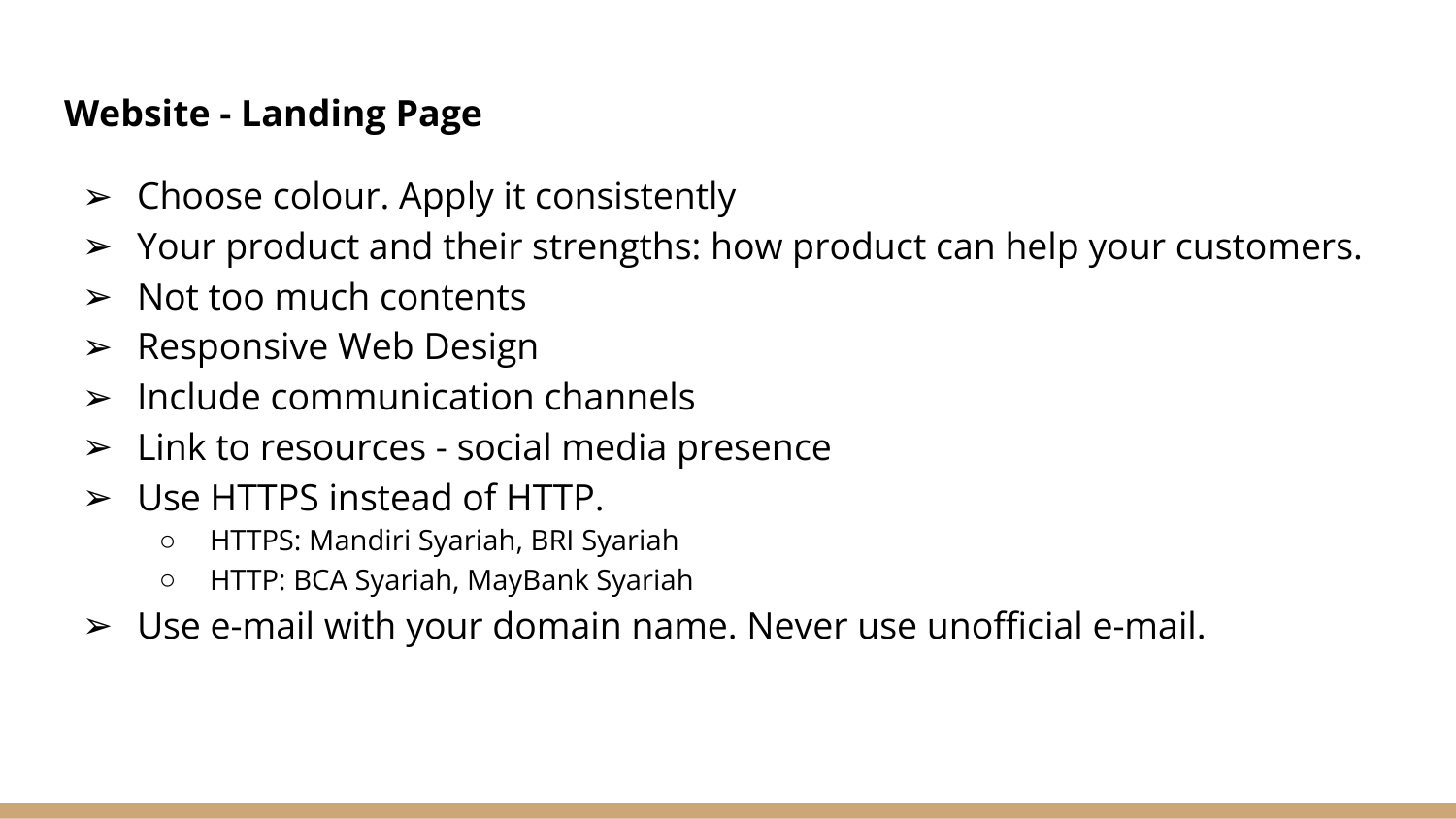

Website - Landing Page
Choose colour. Apply it consistently
Your product and their strengths: how product can help your customers.
Not too much contents
Responsive Web Design
Include communication channels
Link to resources - social media presence
Use HTTPS instead of HTTP.
HTTPS: Mandiri Syariah, BRI Syariah
HTTP: BCA Syariah, MayBank Syariah
Use e-mail with your domain name. Never use unofficial e-mail.